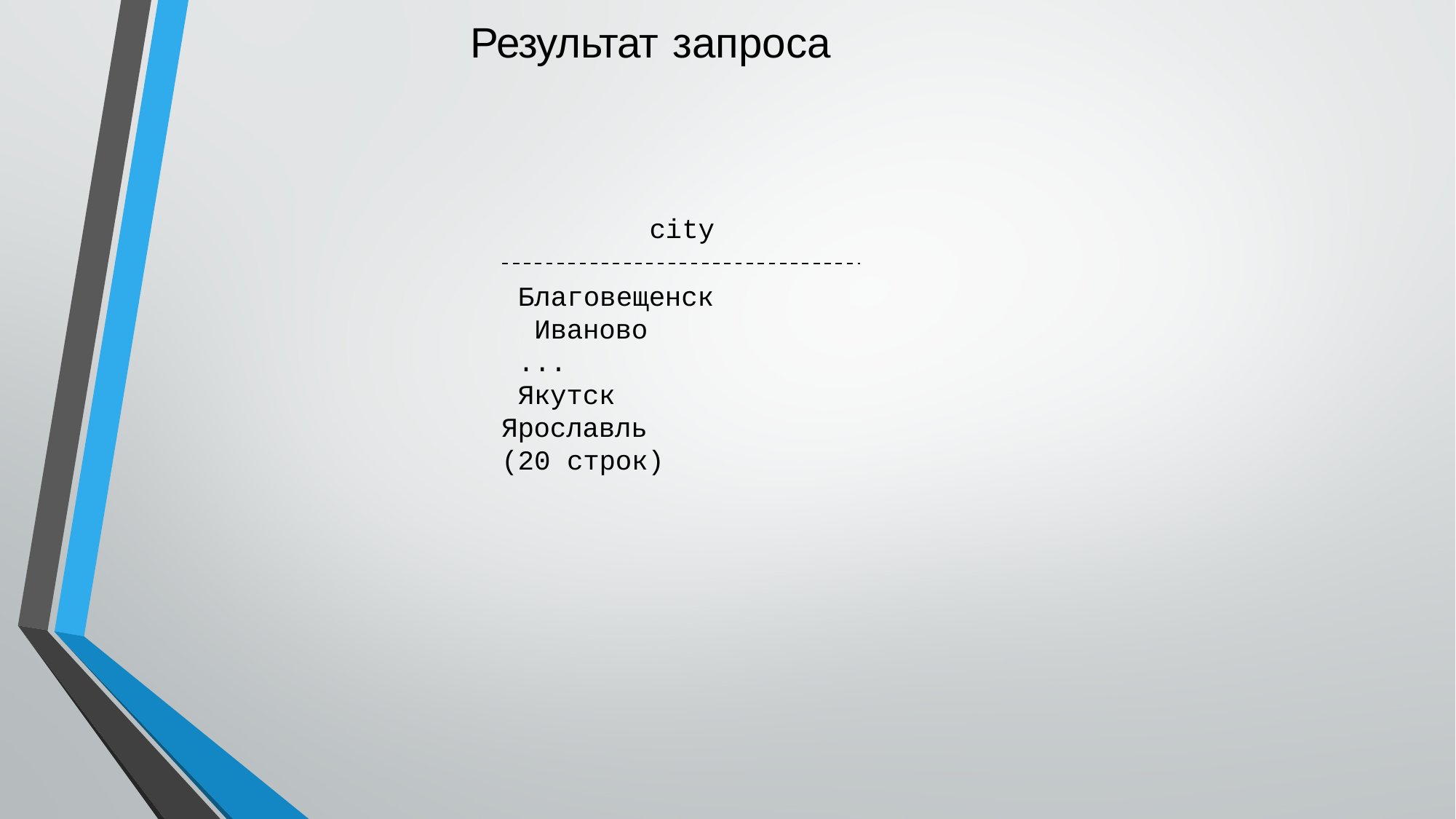

# Результат запроса
city

Благовещенск  Иваново
...
Якутск  Ярославль  (20 строк)